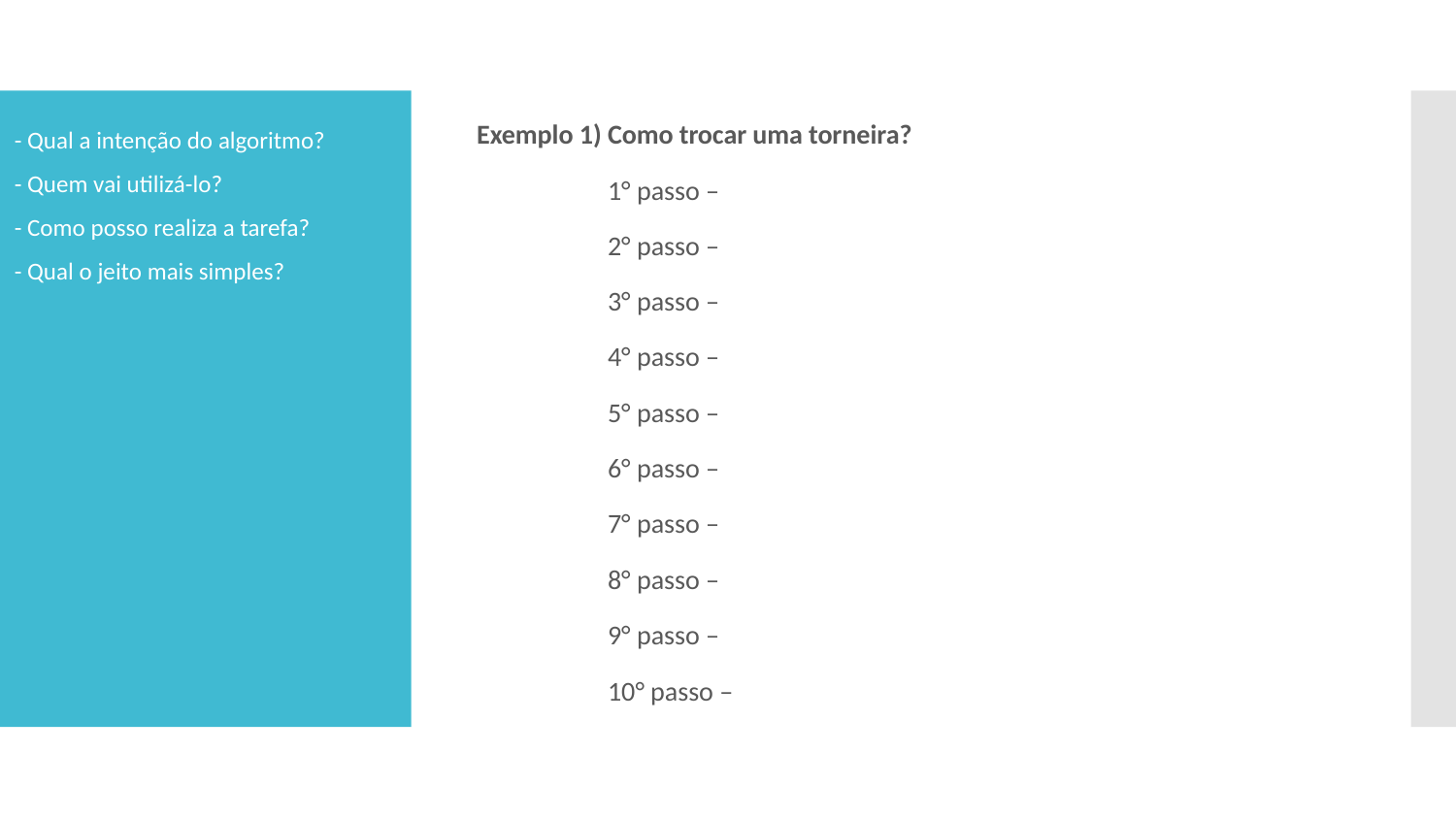

Exemplo 1) Como trocar uma torneira?
	1° passo –
	2° passo –
	3° passo –
	4° passo –
	5° passo –
	6° passo –
	7° passo –
	8° passo –
	9° passo –
	10° passo –
- Qual a intenção do algoritmo?
- Quem vai utilizá-lo?
- Como posso realiza a tarefa?
- Qual o jeito mais simples?